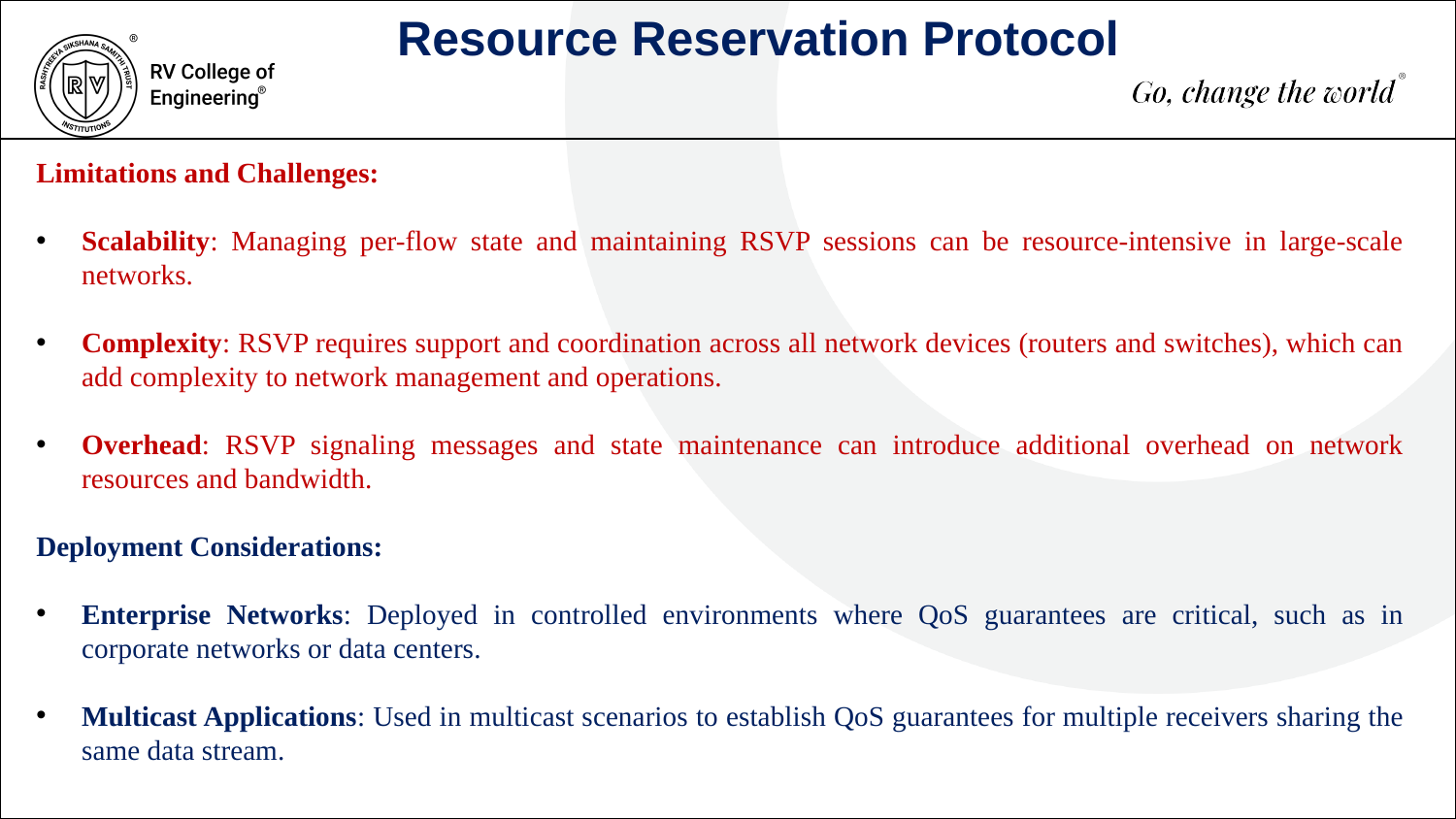

Resource Reservation Protocol

Limitations and Challenges:

Scalability: Managing per-flow state and maintaining RSVP sessions can be resource-intensive in large-scale networks.

Complexity: RSVP requires support and coordination across all network devices (routers and switches), which can add complexity to network management and operations.

Overhead: RSVP signaling messages and state maintenance can introduce additional overhead on network resources and bandwidth.

Deployment Considerations:

Enterprise Networks: Deployed in controlled environments where QoS guarantees are critical, such as in corporate networks or data centers.

Multicast Applications: Used in multicast scenarios to establish QoS guarantees for multiple receivers sharing the same data stream.

500